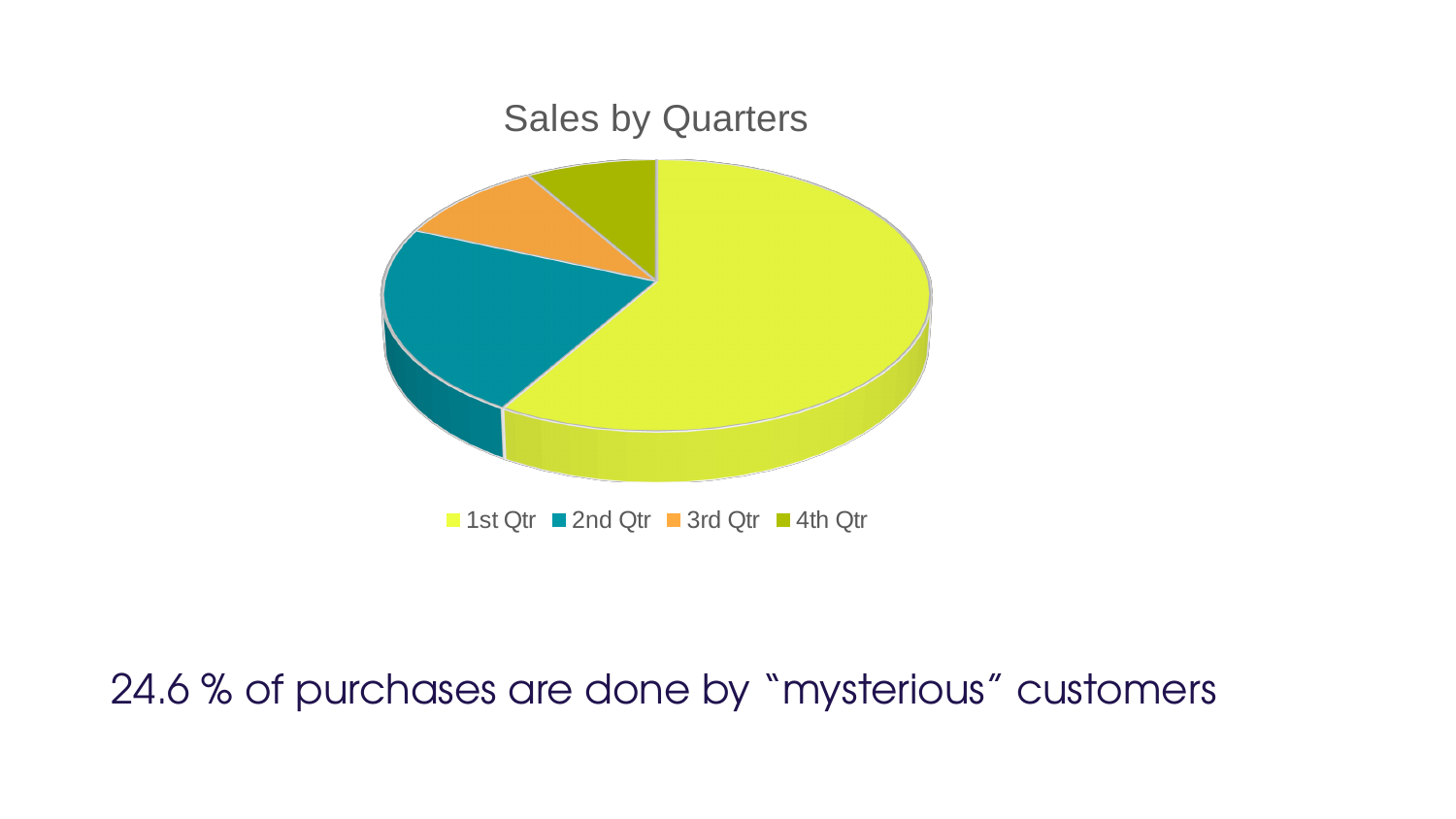

[unsupported chart]

24.6 % of purchases are done by “mysterious” customers